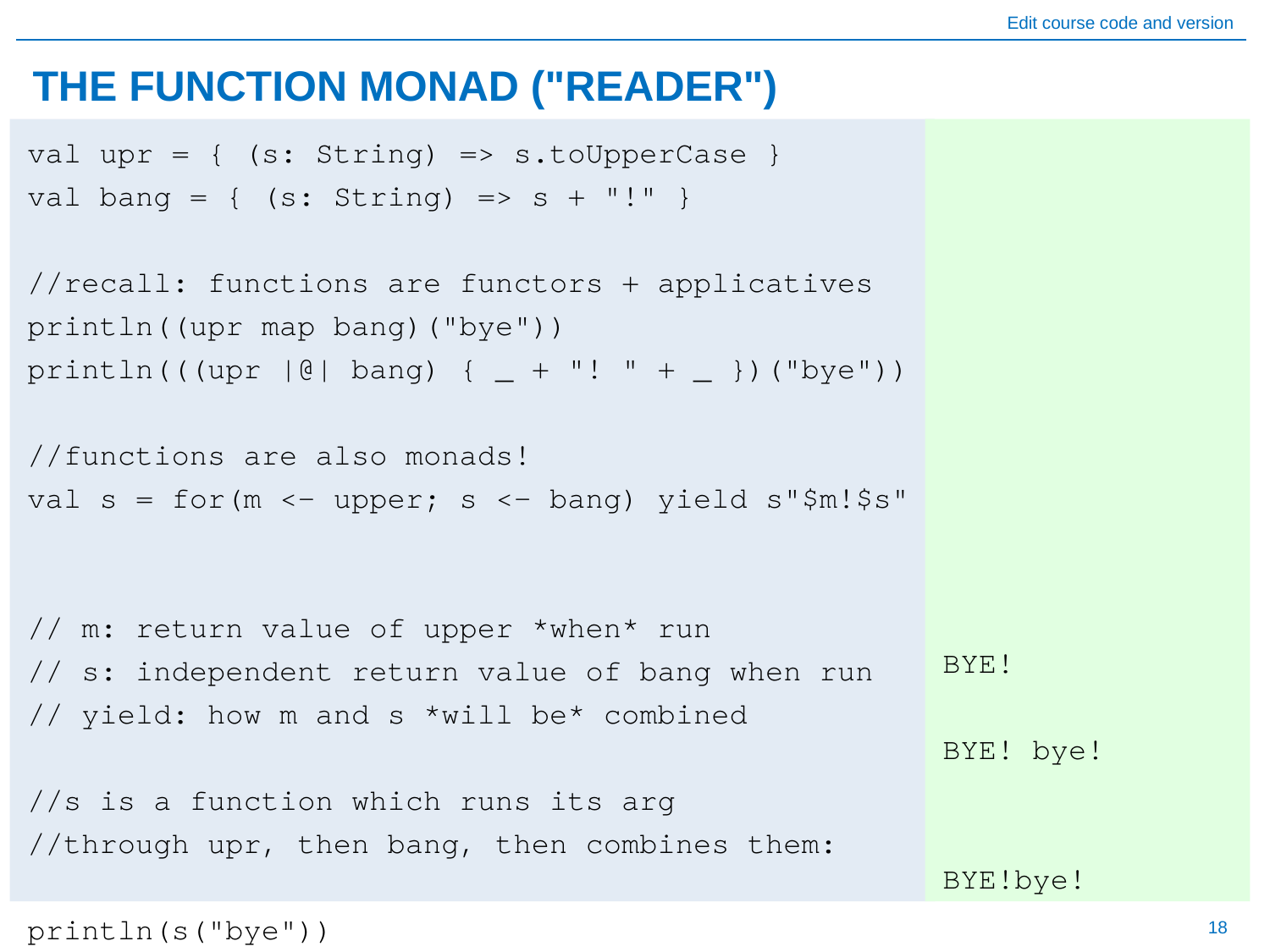

# THE FUNCTION MONAD ("READER")
BYE!

BYE! bye!

BYE!bye!
val upr = { (s: String) => s.toUpperCase }
val bang = { (s: String) => s + "!" }
//recall: functions are functors + applicatives
println((upr map bang)("bye"))
println(((upr |@| bang) { _ + "! " + _ })("bye"))
//functions are also monads!
val s = for(m <- upper; s <- bang) yield s"$m!$s"
// m: return value of upper *when* run
// s: independent return value of bang when run
// yield: how m and s *will be* combined

//s is a function which runs its arg
//through upr, then bang, then combines them:

println(s("bye"))